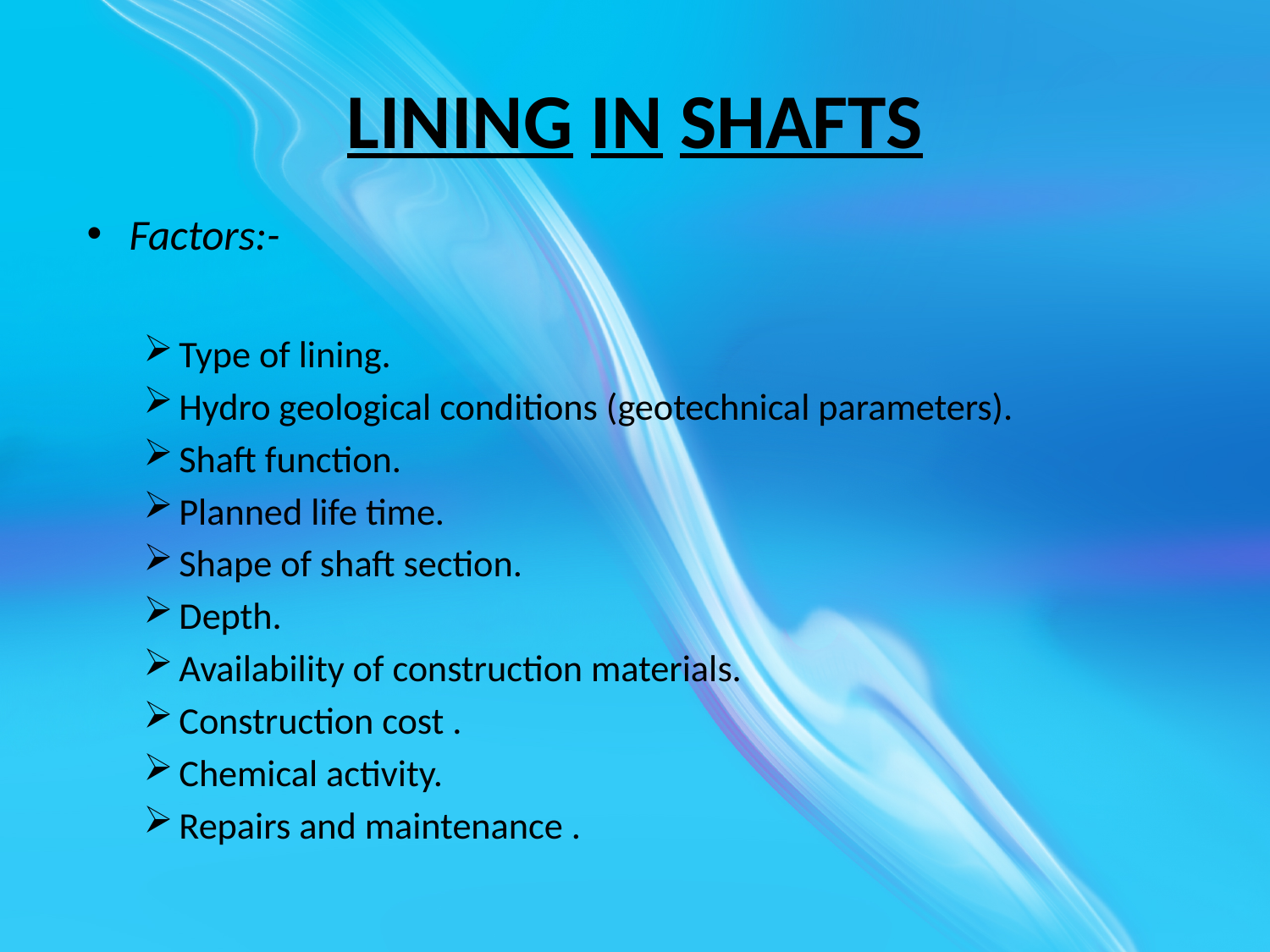

# LINING IN SHAFTS
Factors:-

Type of lining.
Hydro geological conditions (geotechnical parameters).
Shaft function.
Planned life time.
Shape of shaft section.
Depth.
Availability of construction materials.
Construction cost .
Chemical activity.
Repairs and maintenance .